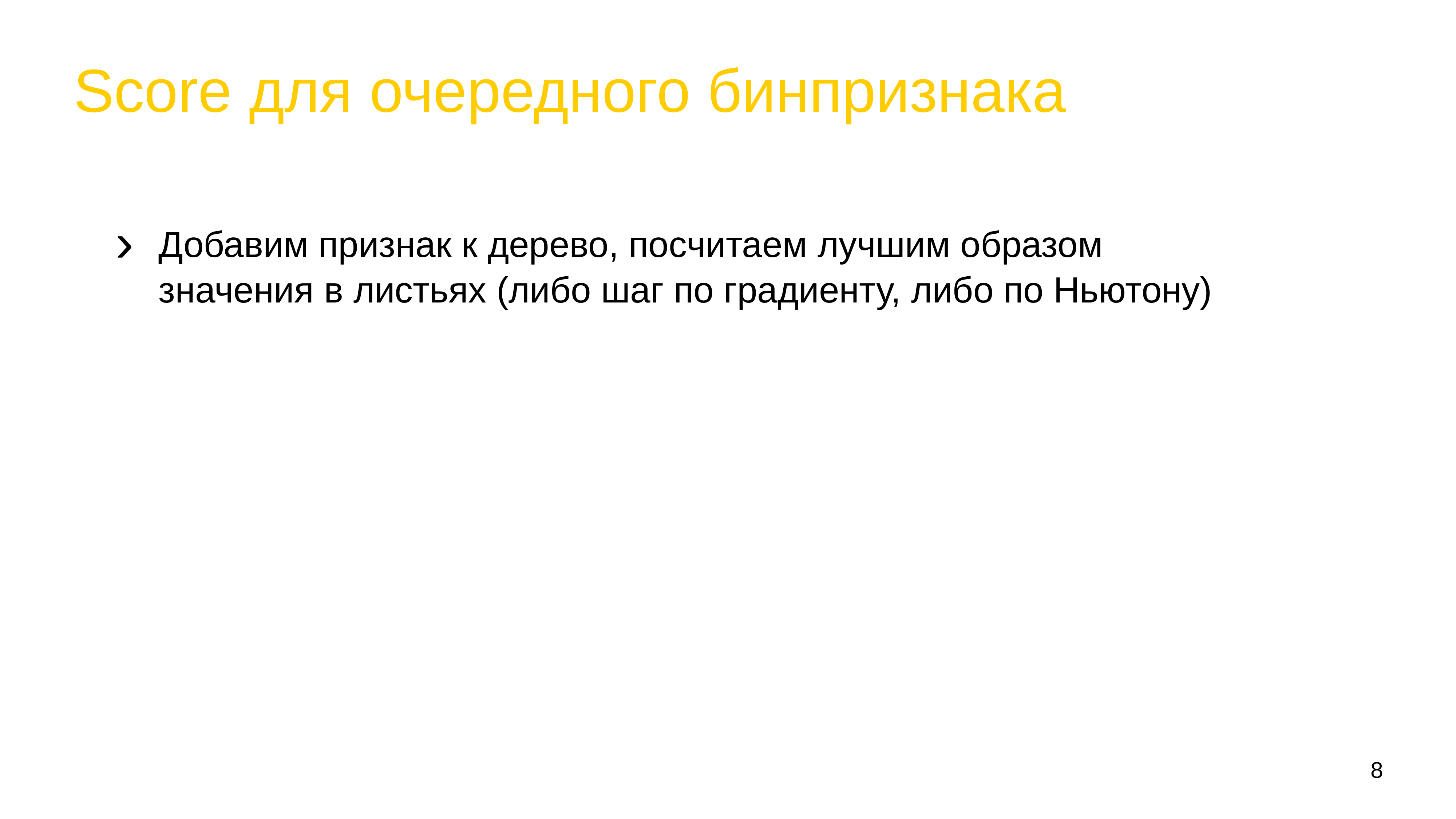

# Score для очередного бинпризнака
Добавим признак к дерево, посчитаем лучшим образом значения в листьях (либо шаг по градиенту, либо по Ньютону)

8